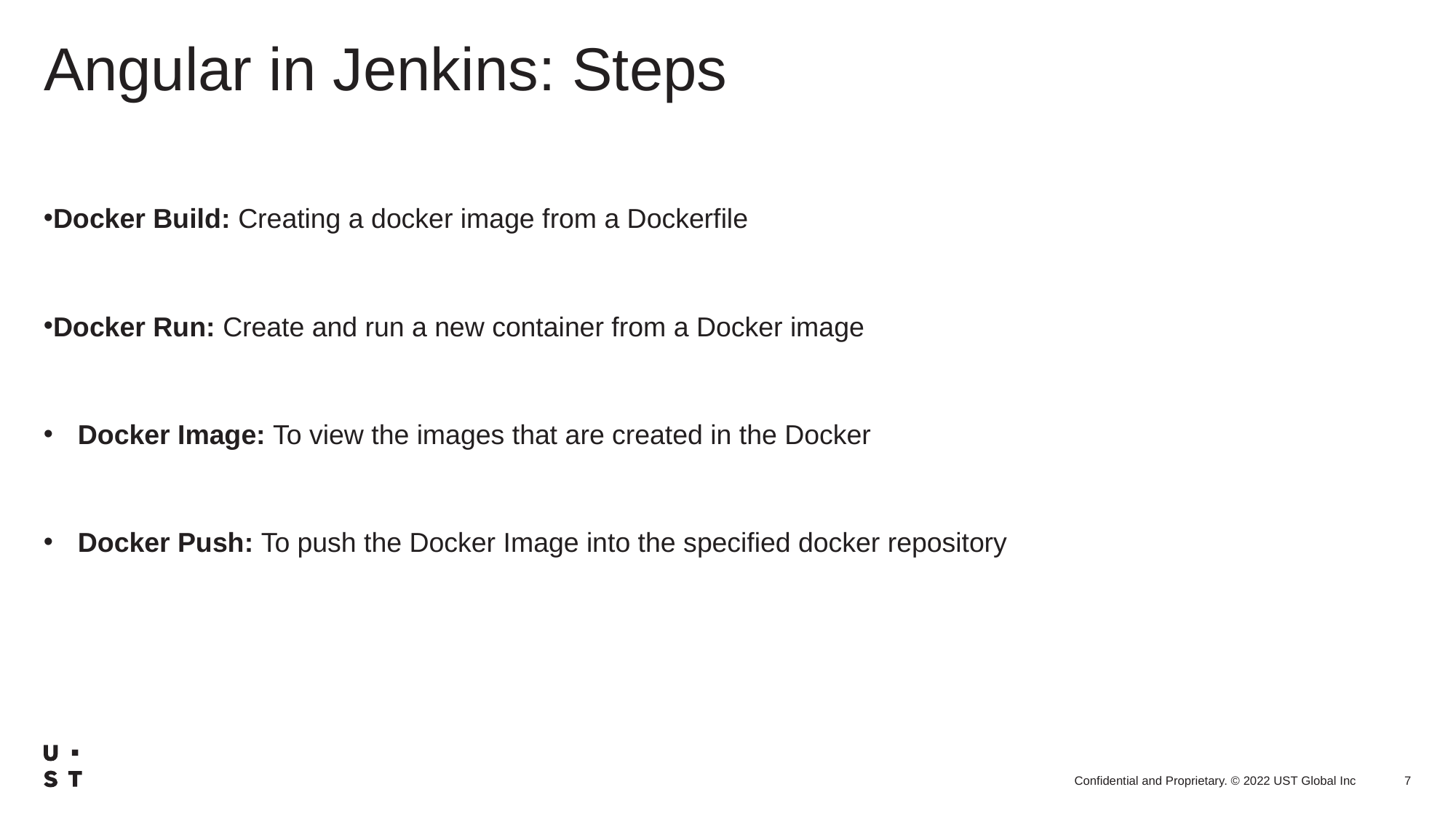

# Angular in Jenkins: Steps

Docker Build: Creating a docker image from a Dockerfile

Docker Run: Create and run a new container from a Docker image

Docker Image: To view the images that are created in the Docker

Docker Push: To push the Docker Image into the specified docker repository